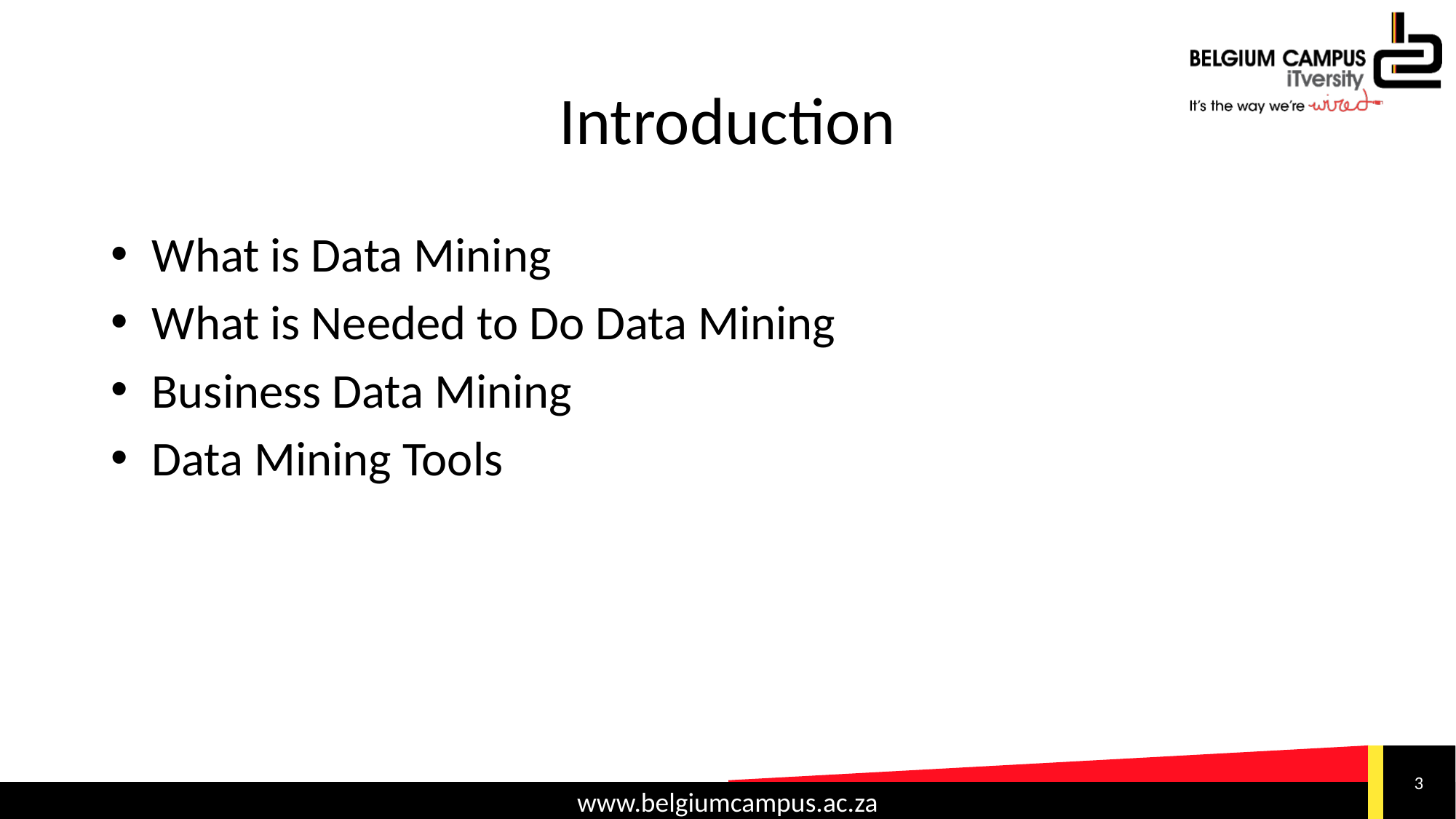

# Introduction
What is Data Mining
What is Needed to Do Data Mining
Business Data Mining
Data Mining Tools